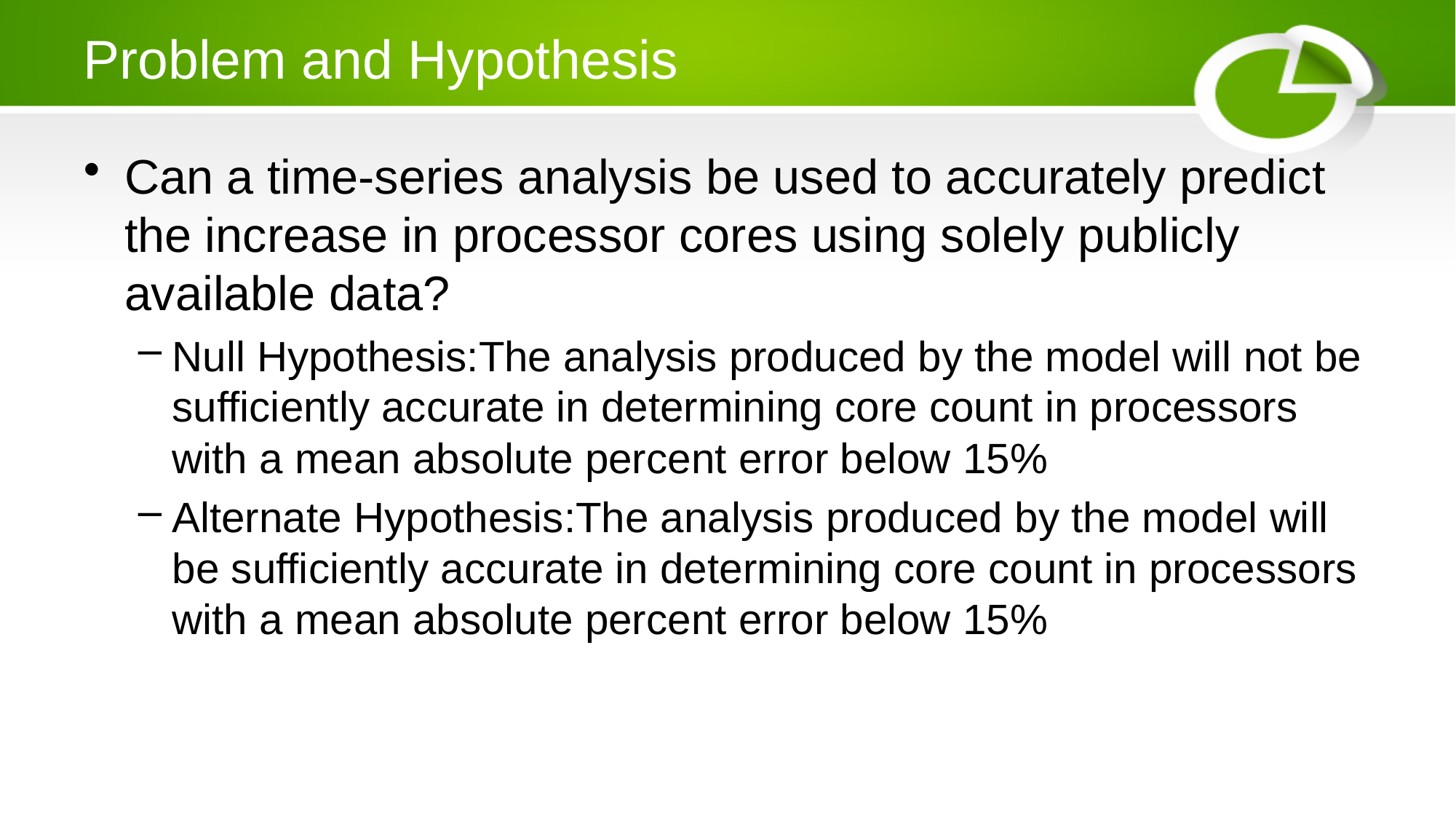

# Problem and Hypothesis
Can a time-series analysis be used to accurately predict the increase in processor cores using solely publicly available data?
Null Hypothesis:The analysis produced by the model will not be sufficiently accurate in determining core count in processors with a mean absolute percent error below 15%
Alternate Hypothesis:The analysis produced by the model will be sufficiently accurate in determining core count in processors with a mean absolute percent error below 15%